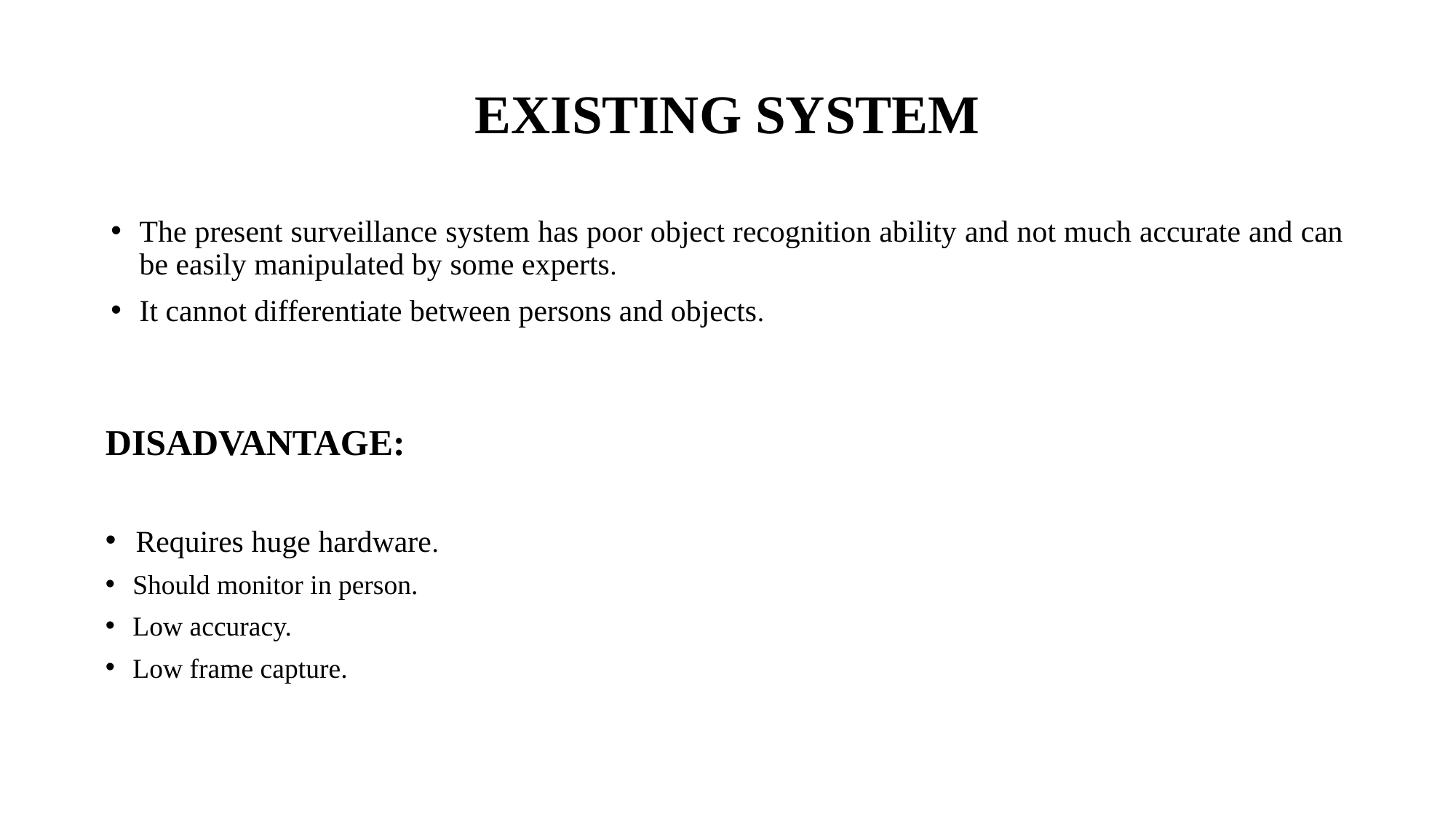

EXISTING SYSTEM

The present surveillance system has poor object recognition ability and not much accurate and can be easily manipulated by some experts.
It cannot differentiate between persons and objects.
DISADVANTAGE:

Requires huge hardware.
Should monitor in person.
Low accuracy.
Low frame capture.